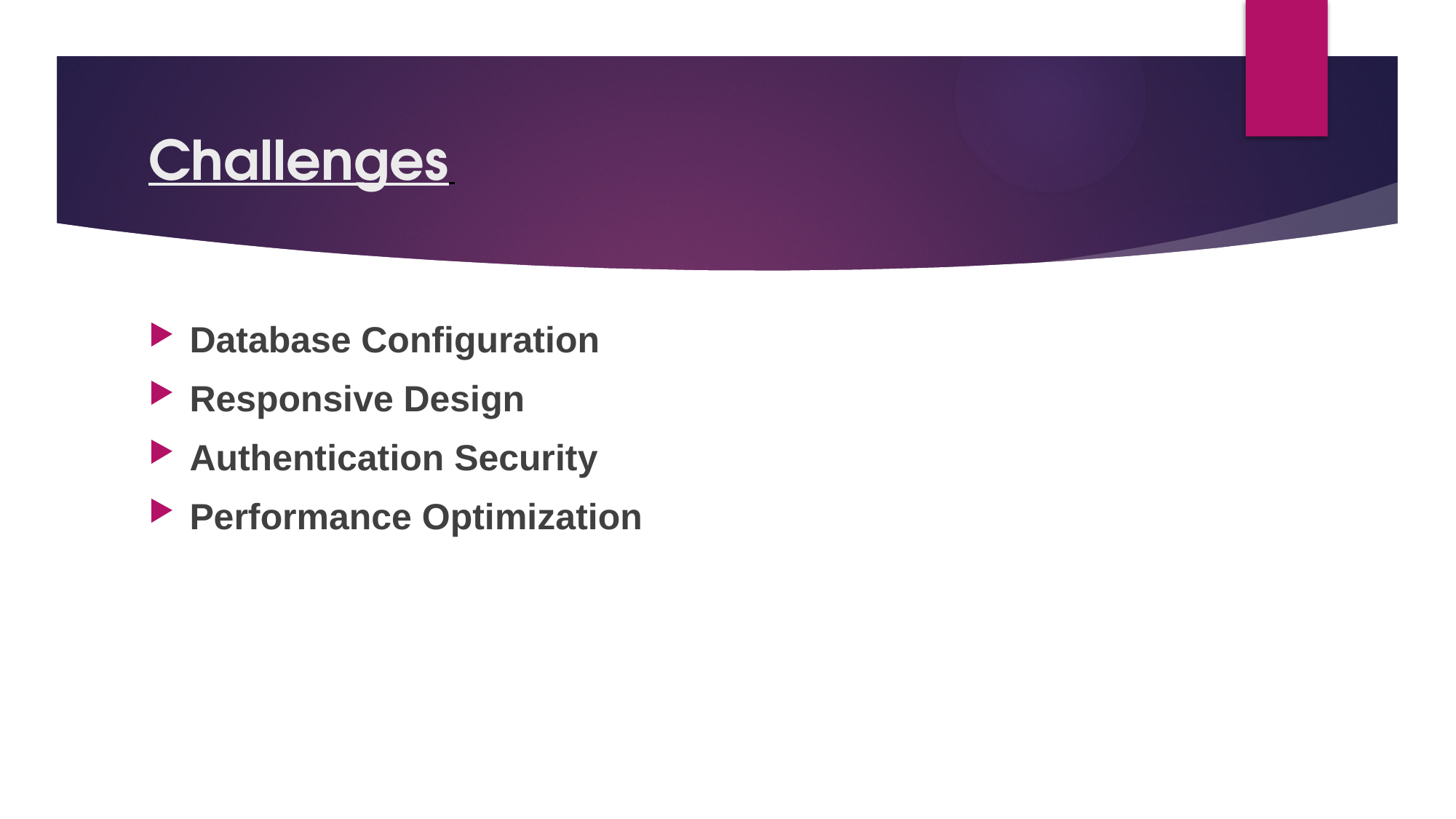

# Challenges
Database Configuration
Responsive Design
Authentication Security
Performance Optimization